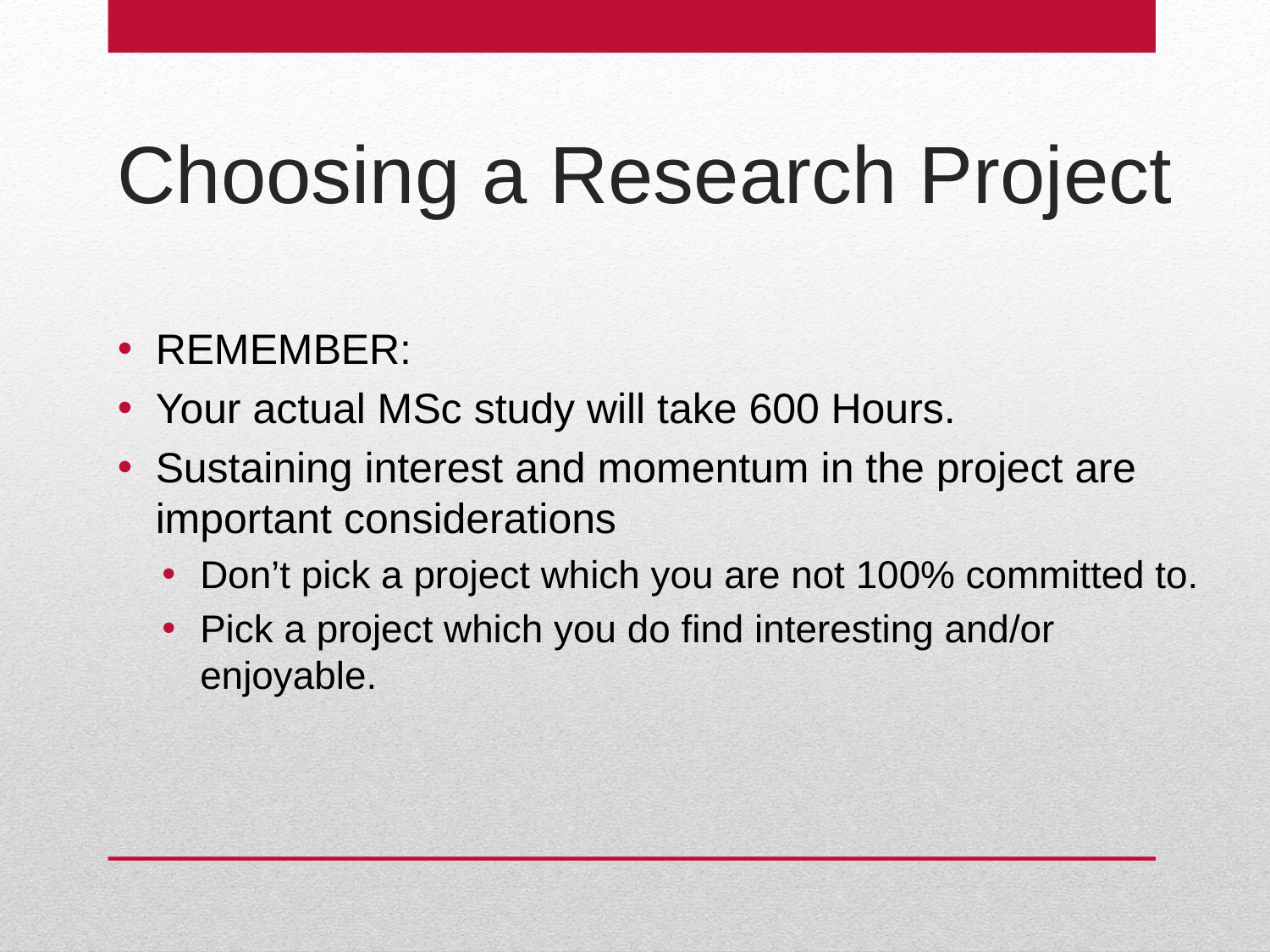

Choosing a Research Project
REMEMBER:
Your actual MSc study will take 600 Hours.
Sustaining interest and momentum in the project are important considerations
Don’t pick a project which you are not 100% committed to.
Pick a project which you do find interesting and/or enjoyable.